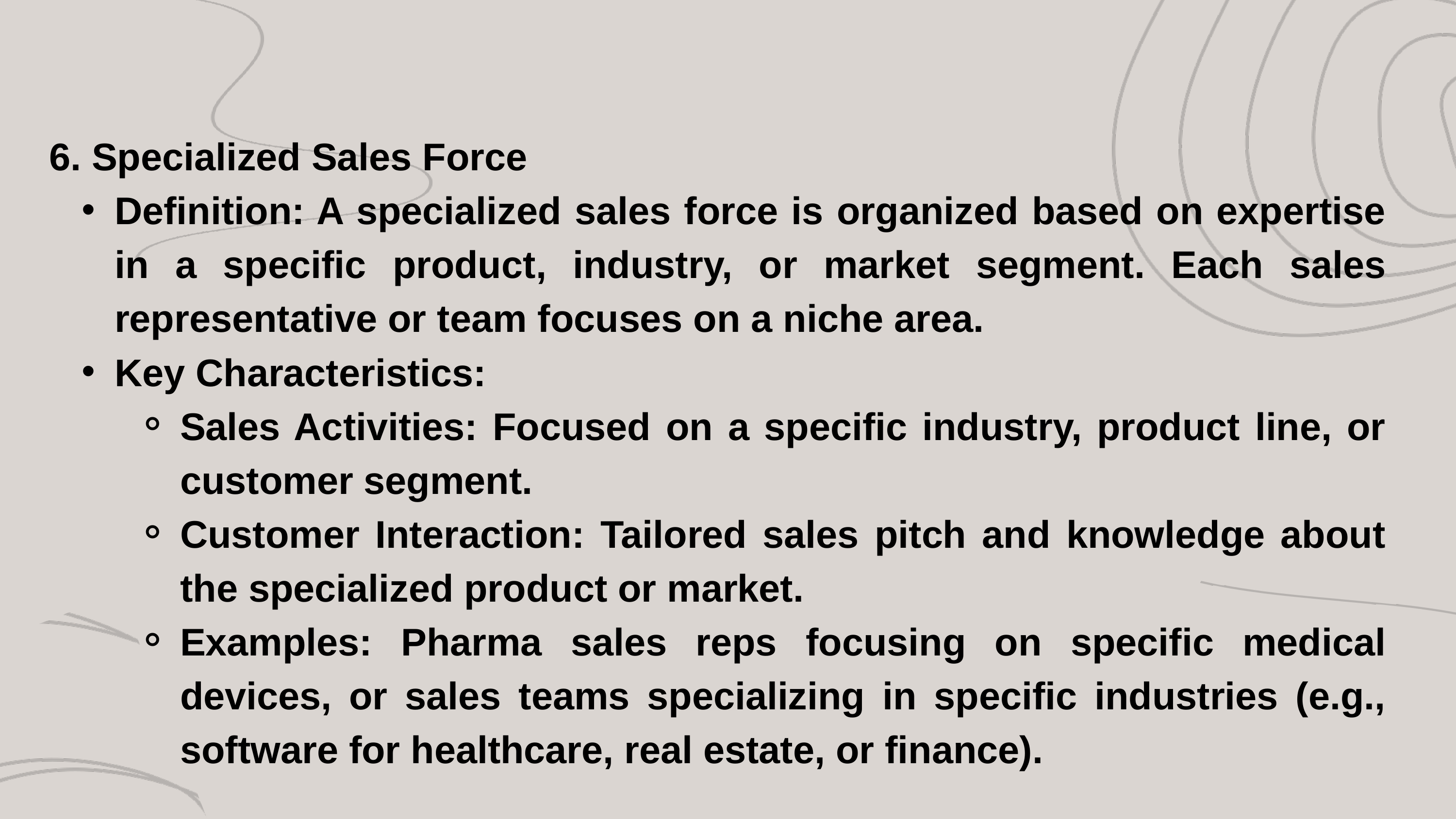

6. Specialized Sales Force
Definition: A specialized sales force is organized based on expertise in a specific product, industry, or market segment. Each sales representative or team focuses on a niche area.
Key Characteristics:
Sales Activities: Focused on a specific industry, product line, or customer segment.
Customer Interaction: Tailored sales pitch and knowledge about the specialized product or market.
Examples: Pharma sales reps focusing on specific medical devices, or sales teams specializing in specific industries (e.g., software for healthcare, real estate, or finance).